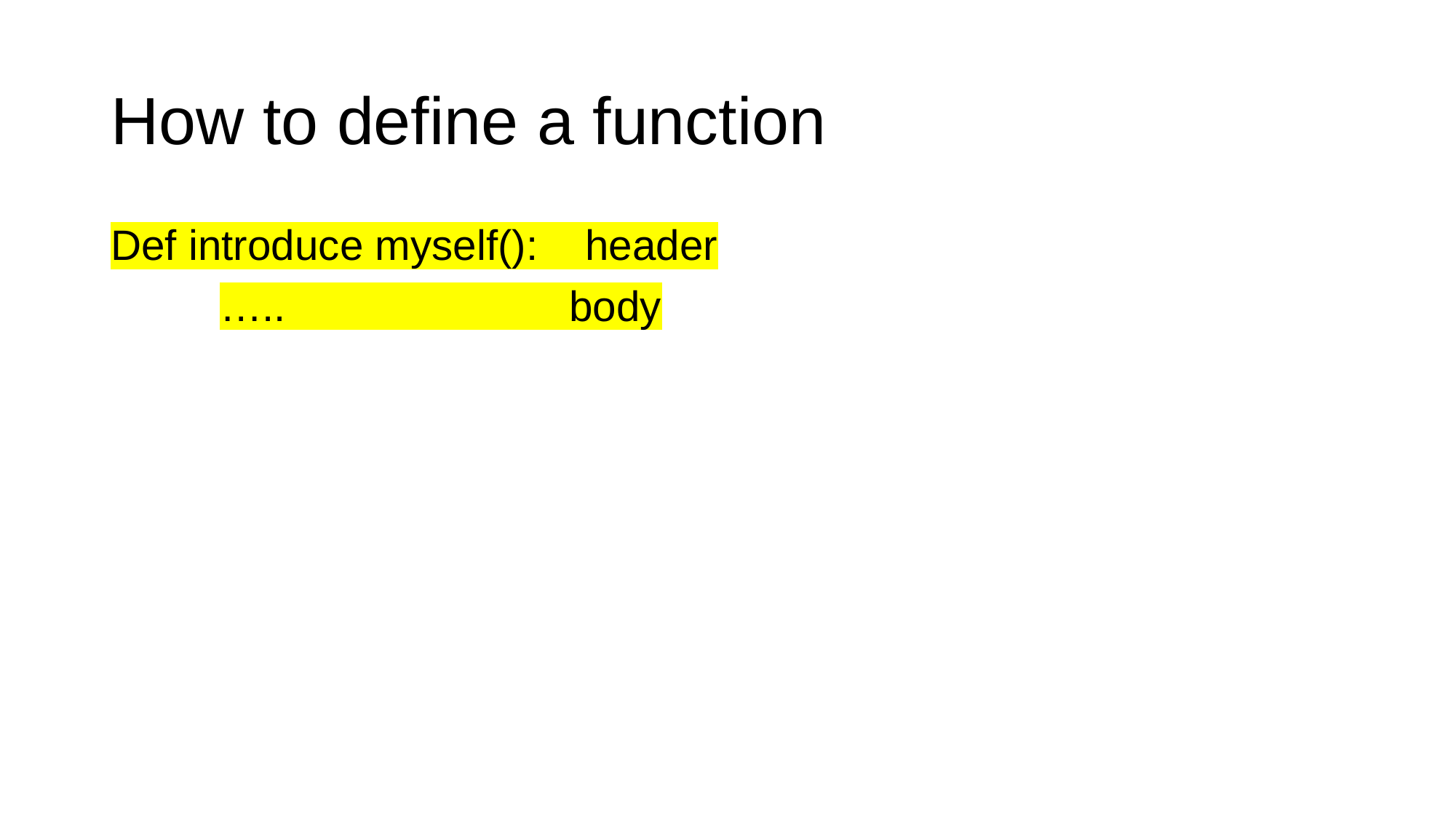

# How to define a function
Def introduce myself():    header
	…..                        body